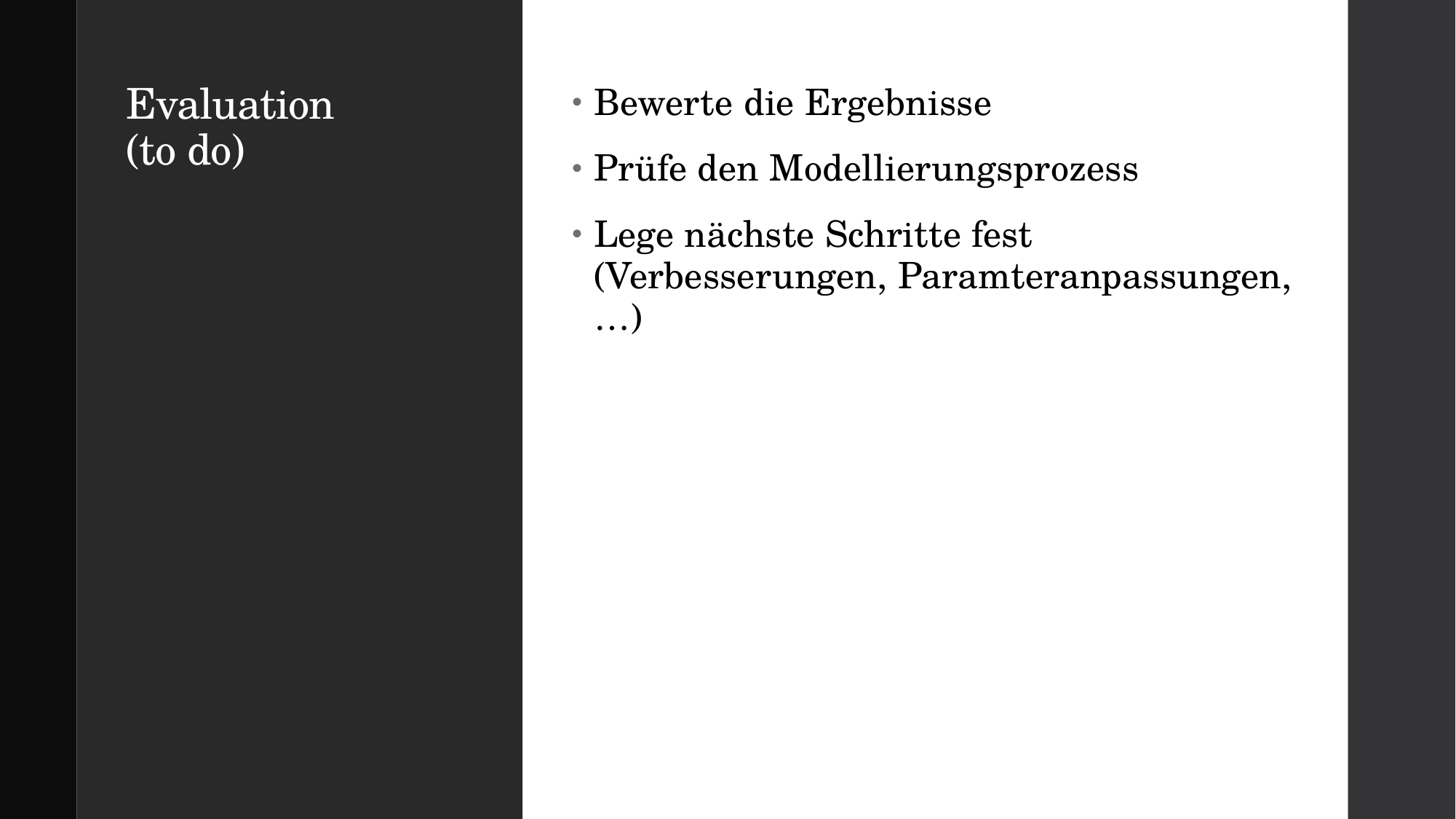

# Evaluation (to do)
Bewerte die Ergebnisse
Prüfe den Modellierungsprozess
Lege nächste Schritte fest (Verbesserungen, Paramteranpassungen, …)